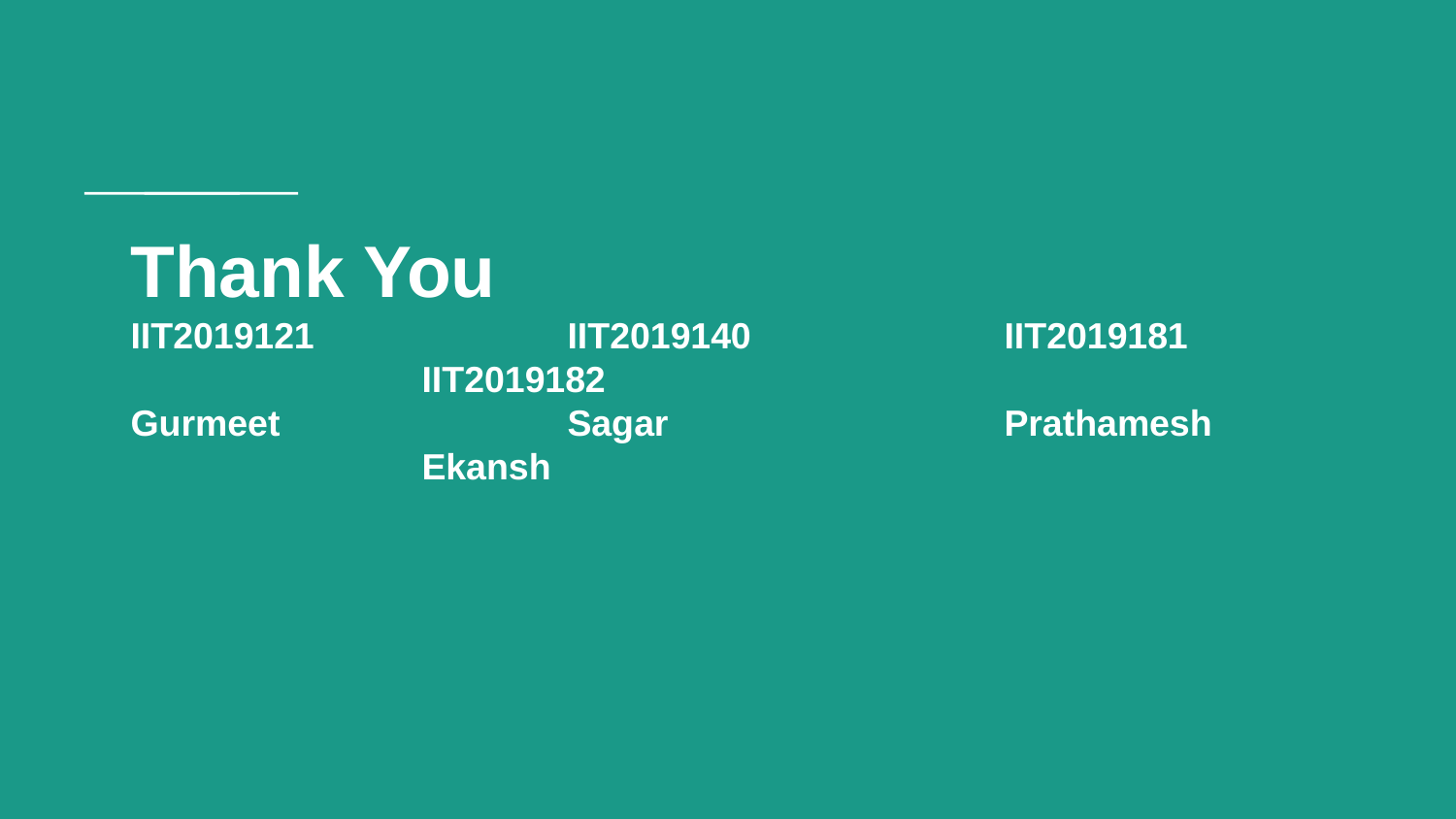

# Thank You
IIT2019121		IIT2019140		IIT2019181			IIT2019182
Gurmeet		Sagar			Prathamesh			Ekansh